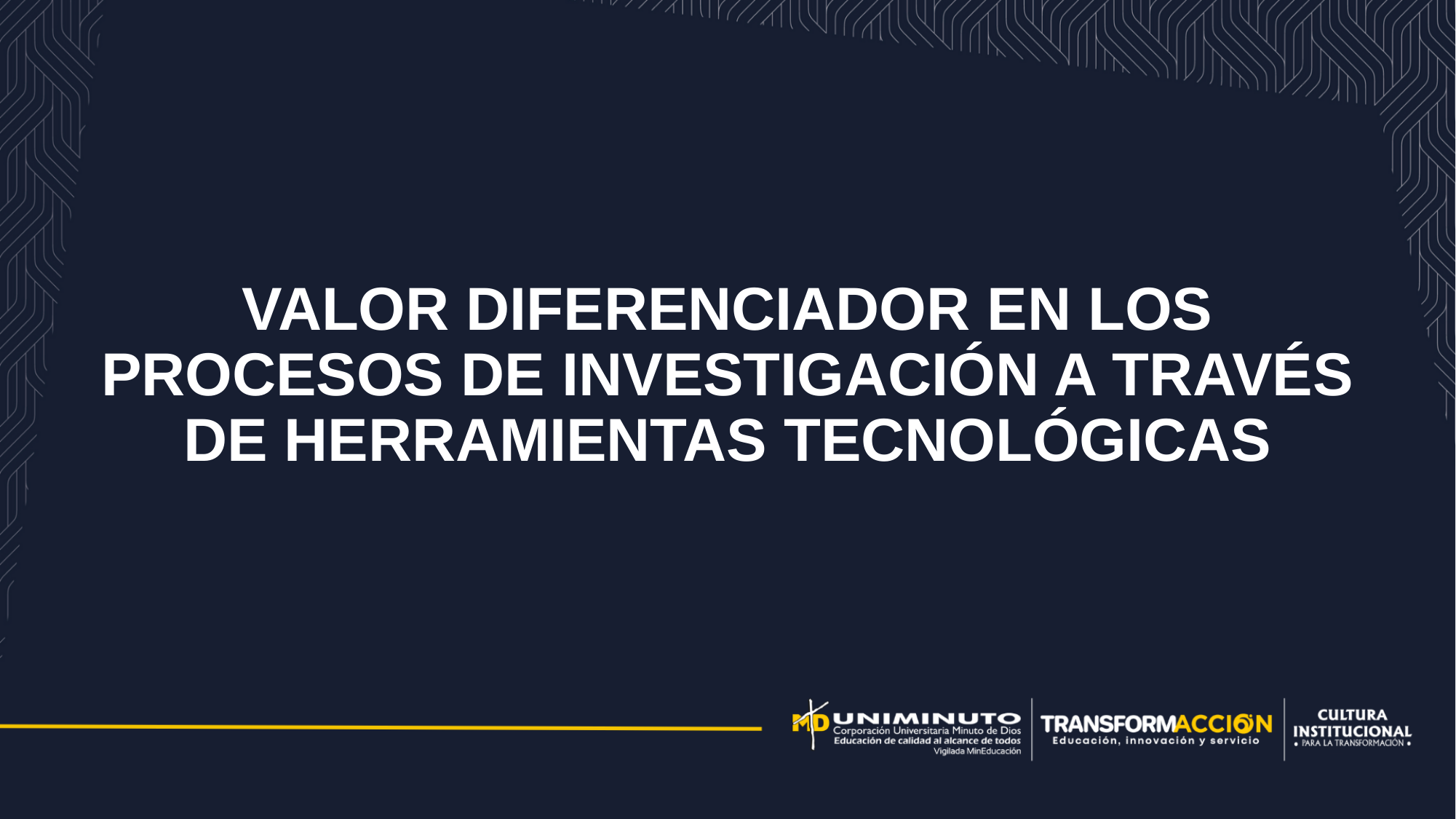

# VALOR DIFERENCIADOR EN LOS PROCESOS DE INVESTIGACIÓN A TRAVÉS DE HERRAMIENTAS TECNOLÓGICAS